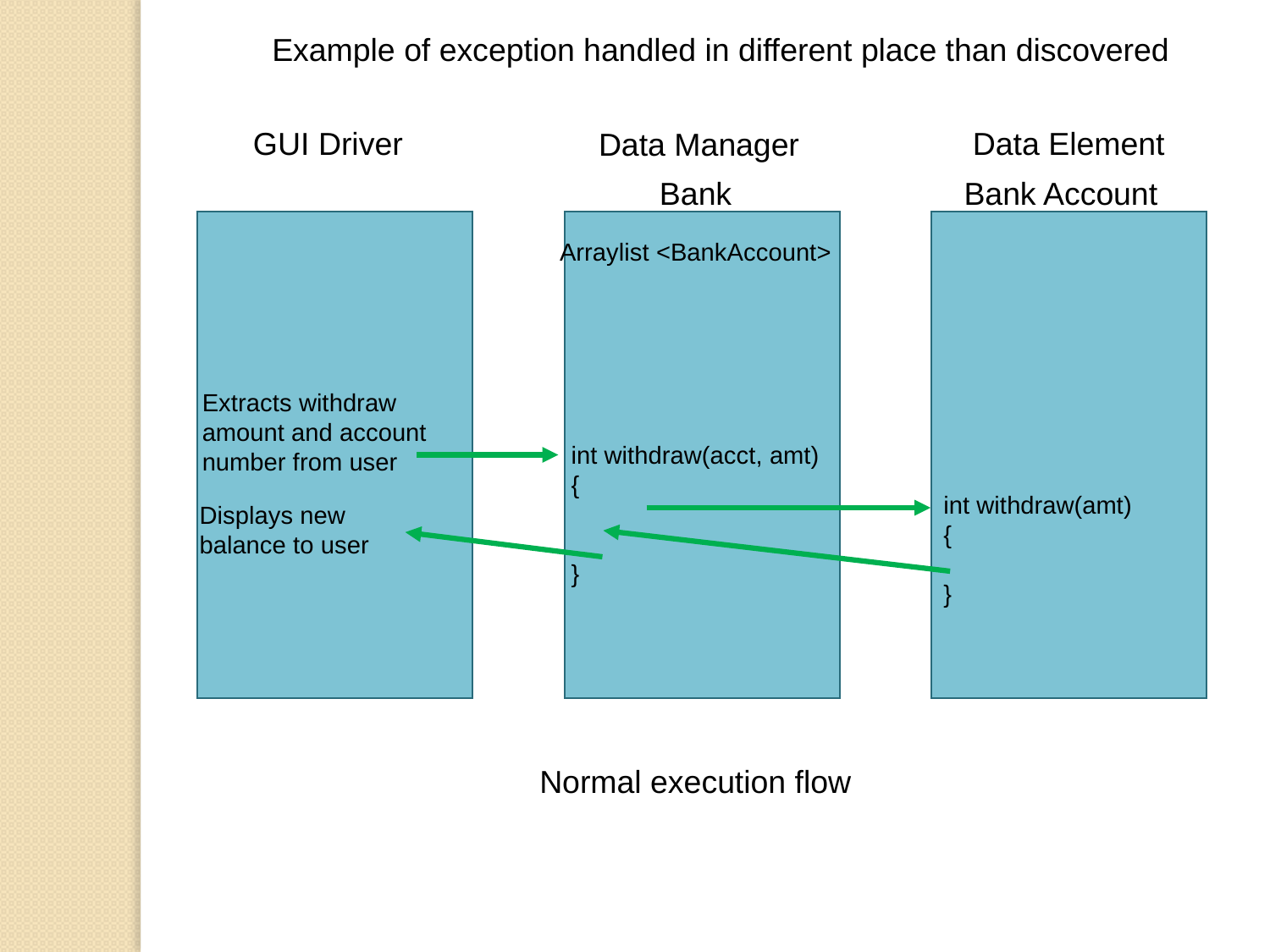

Example of exception handled in different place than discovered
GUI Driver
Data Element
Data Manager
Bank
Bank Account

Arraylist <BankAccount>
Extracts withdraw amount and account number from user
int withdraw(acct, amt)
{

}

int withdraw(amt)
{

}
Displays new balance to user
Normal execution flow